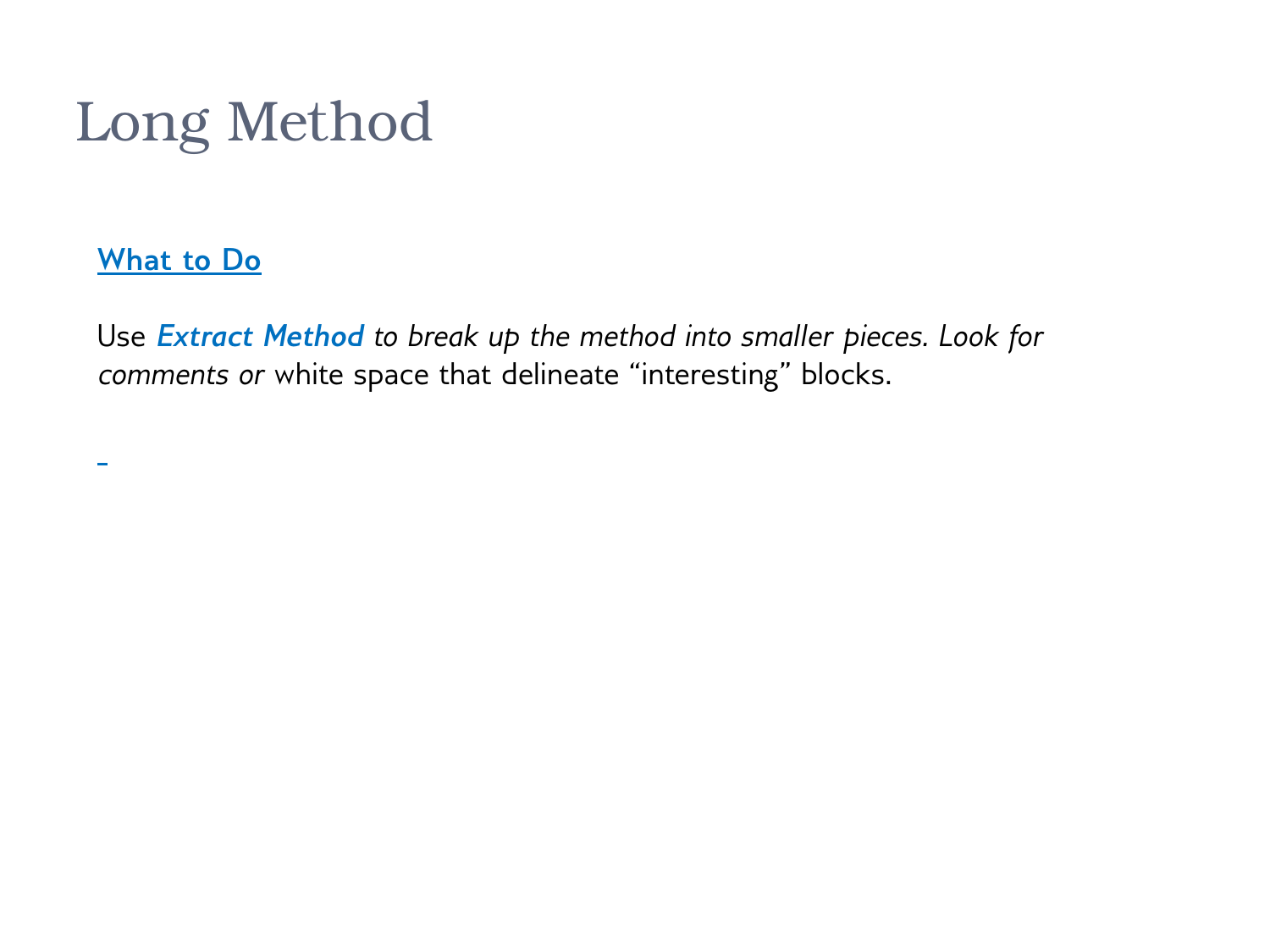

# Long Method
What to Do

Use Extract Method to break up the method into smaller pieces. Look for comments or white space that delineate “interesting” blocks.